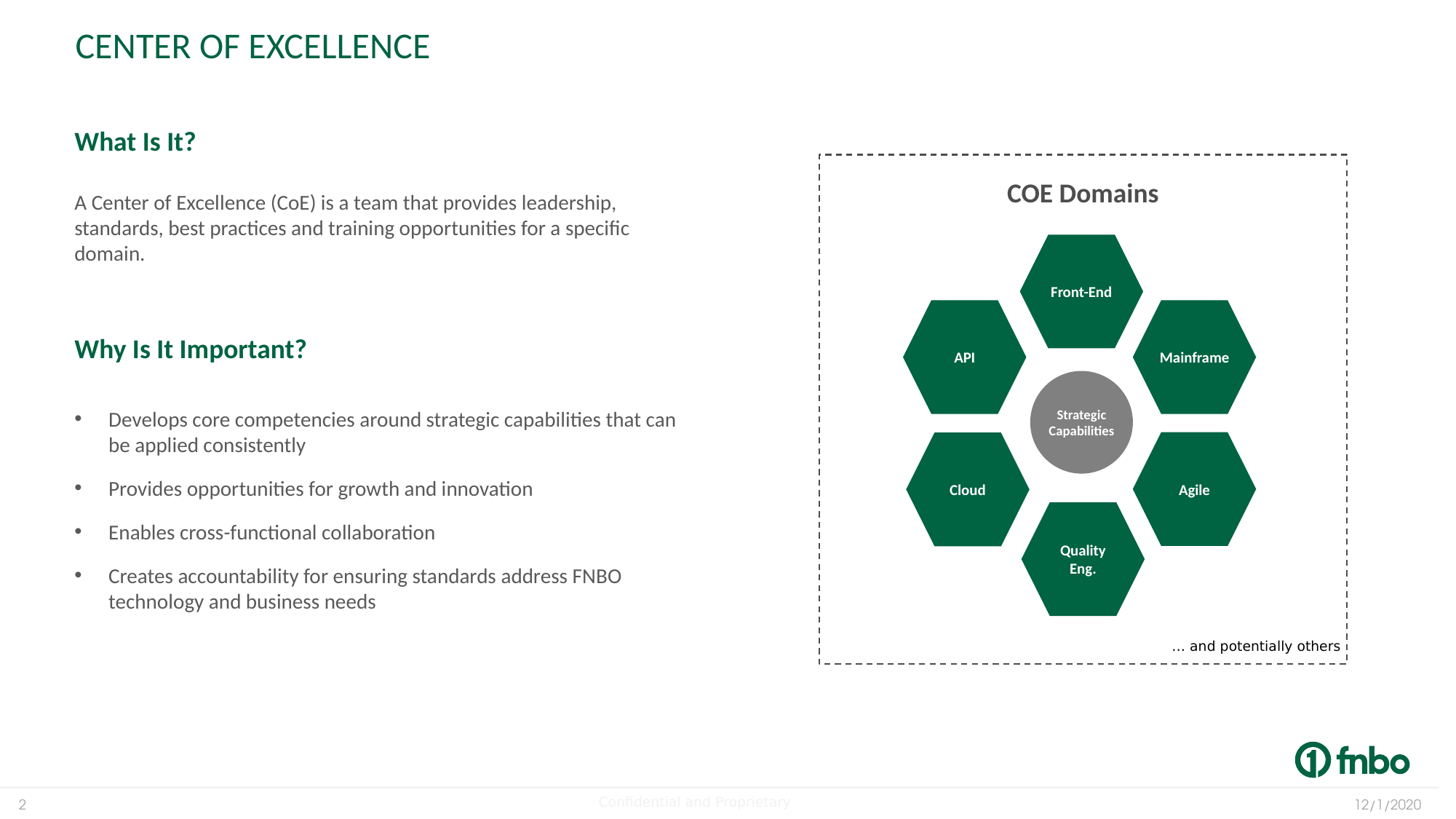

# Center of excellence

What Is It?

A Center of Excellence (CoE) is a team that provides leadership, standards, best practices and training opportunities for a specific domain.

Why Is It Important?

Develops core competencies around strategic capabilities that can be applied consistently
Provides opportunities for growth and innovation
Enables cross-functional collaboration
Creates accountability for ensuring standards address FNBO technology and business needs

COE Domains
Front-End
API
Mainframe
Strategic Capabilities
Agile
Cloud
Quality
Eng.
… and potentially others